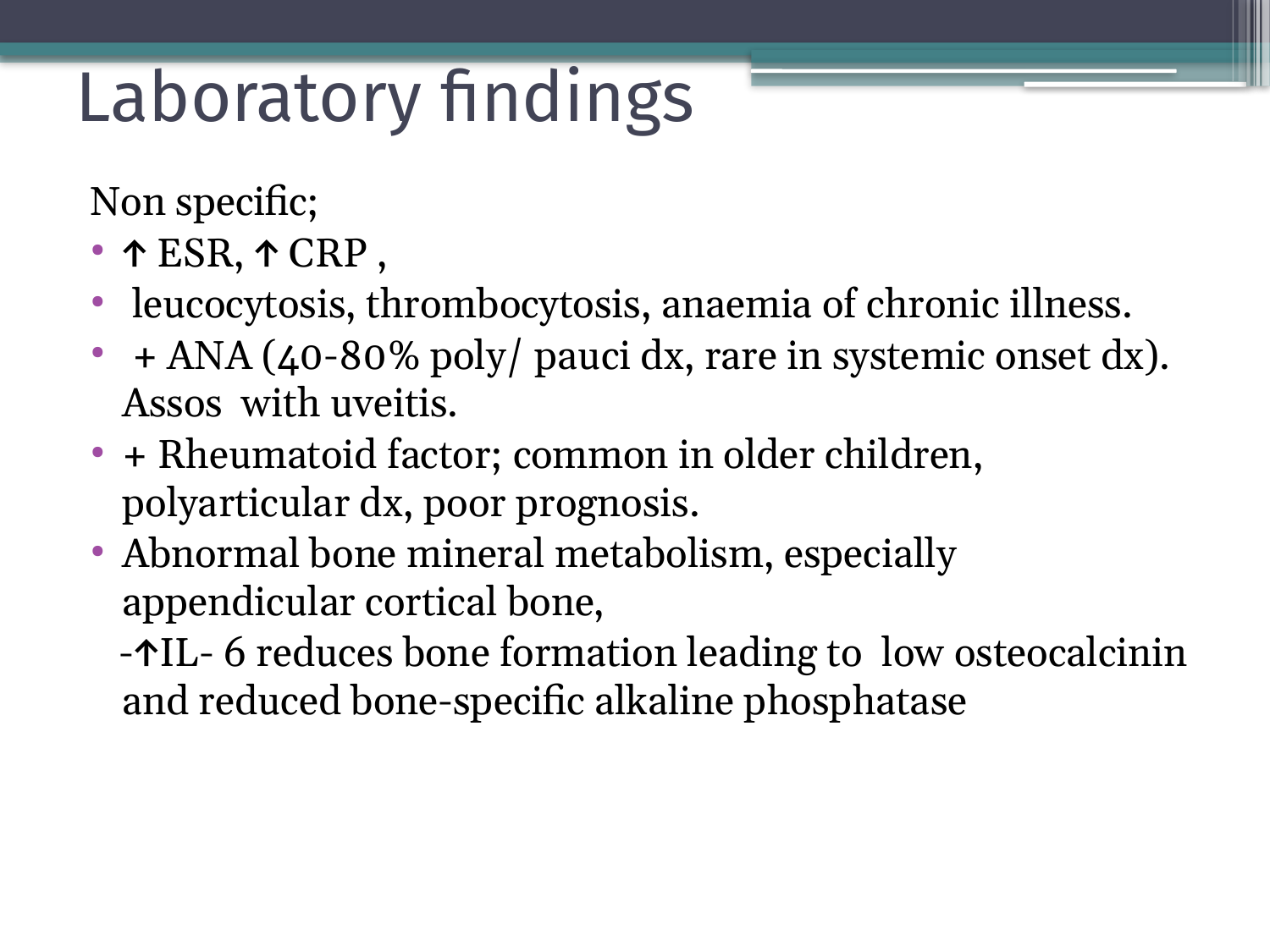

# Laboratory findings
Non specific;
↑ ESR, ↑ CRP ,
 leucocytosis, thrombocytosis, anaemia of chronic illness.
 + ANA (40-80% poly/ pauci dx, rare in systemic onset dx). Assos  with uveitis.
+ Rheumatoid factor; common in older children, polyarticular dx, poor prognosis.
Abnormal bone mineral metabolism, especially appendicular cortical bone,
   -↑IL- 6 reduces bone formation leading to  low osteocalcinin and reduced bone-specific alkaline phosphatase